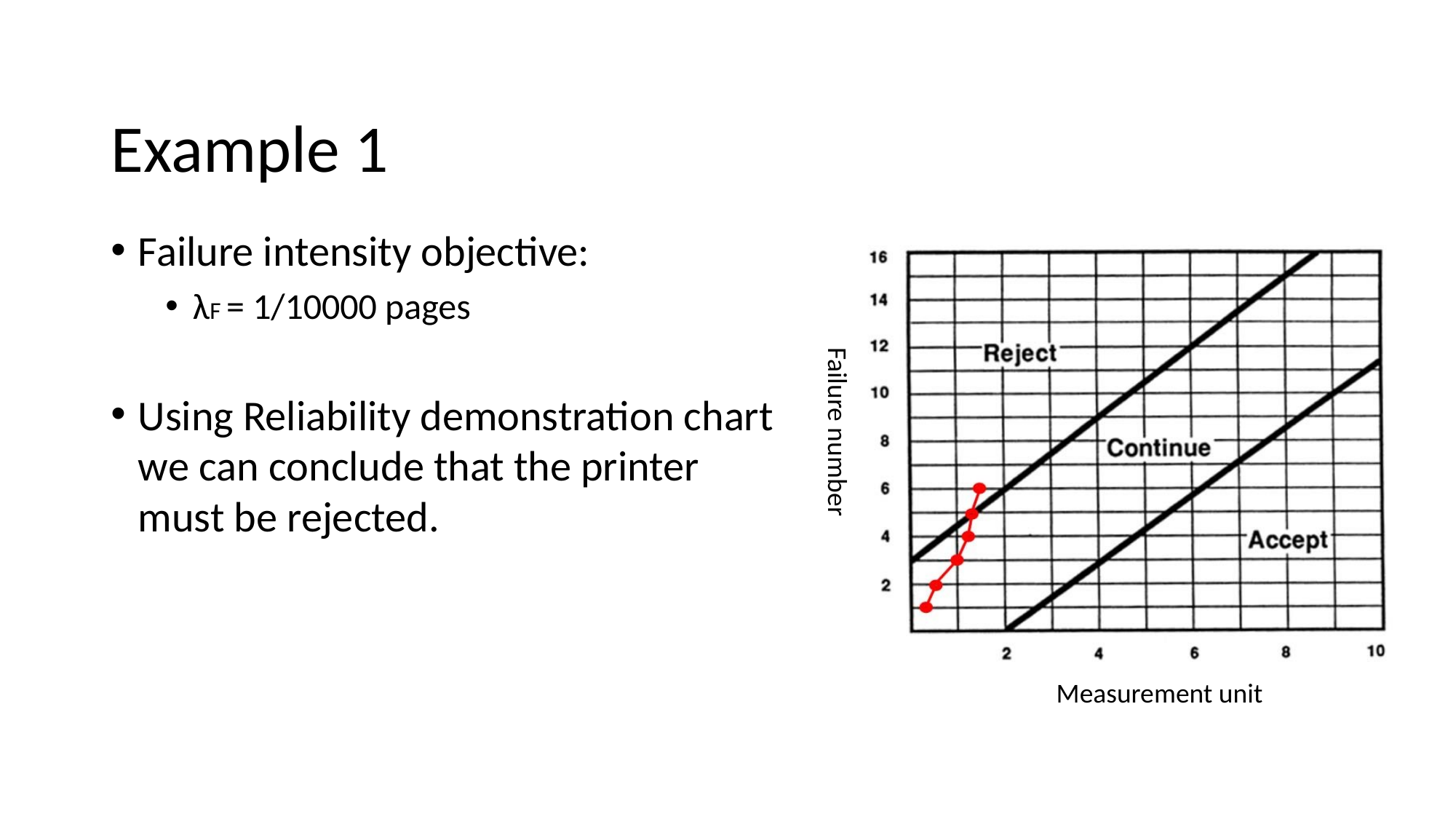

# Example 1
Failure intensity objective:
λF = 1/10000 pages

Using Reliability demonstration chart we can conclude that the printer must be rejected.

Failure number
Measurement unit